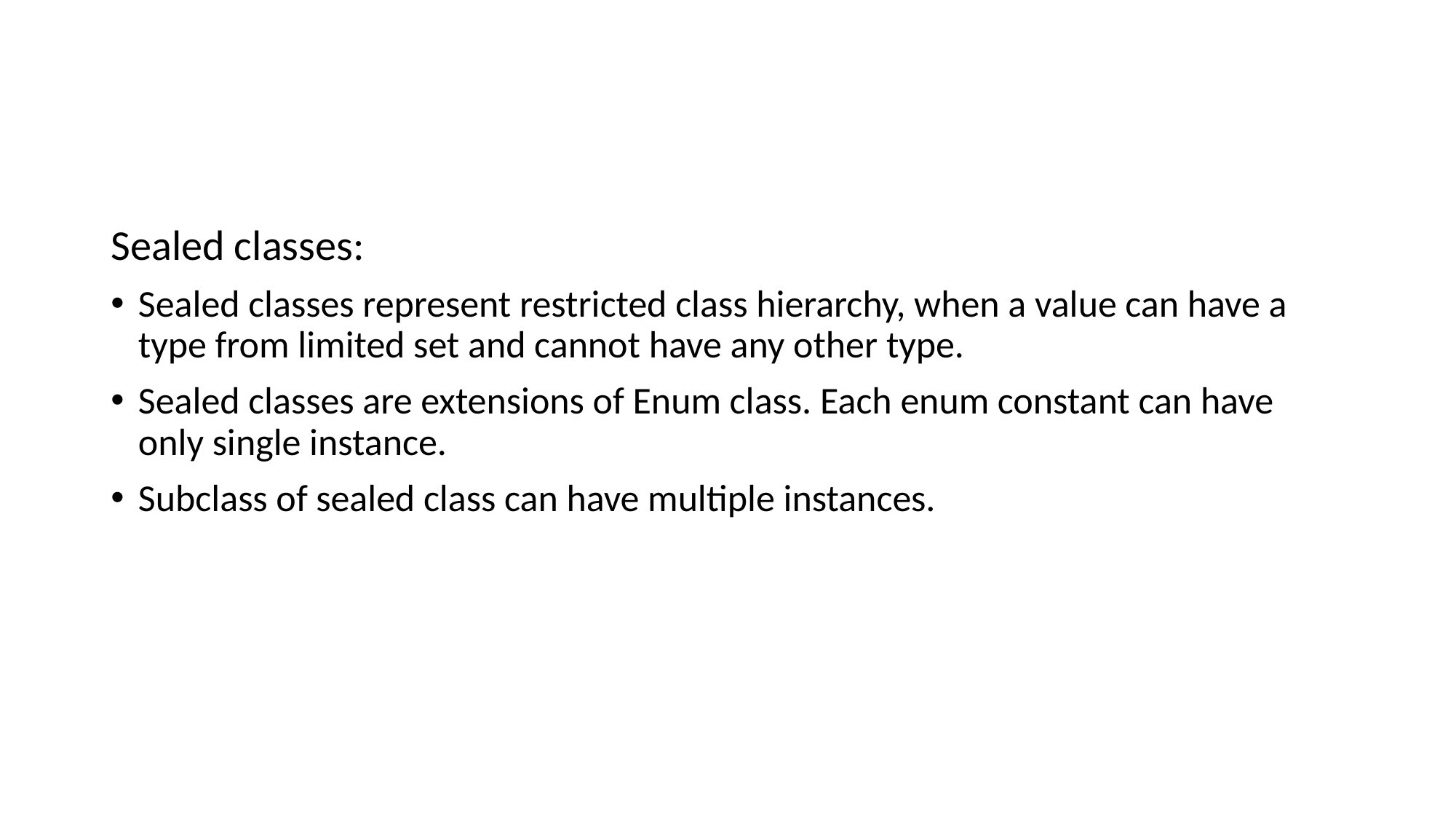

Sealed classes:
Sealed classes represent restricted class hierarchy, when a value can have a type from limited set and cannot have any other type.
Sealed classes are extensions of Enum class. Each enum constant can have only single instance.
Subclass of sealed class can have multiple instances.